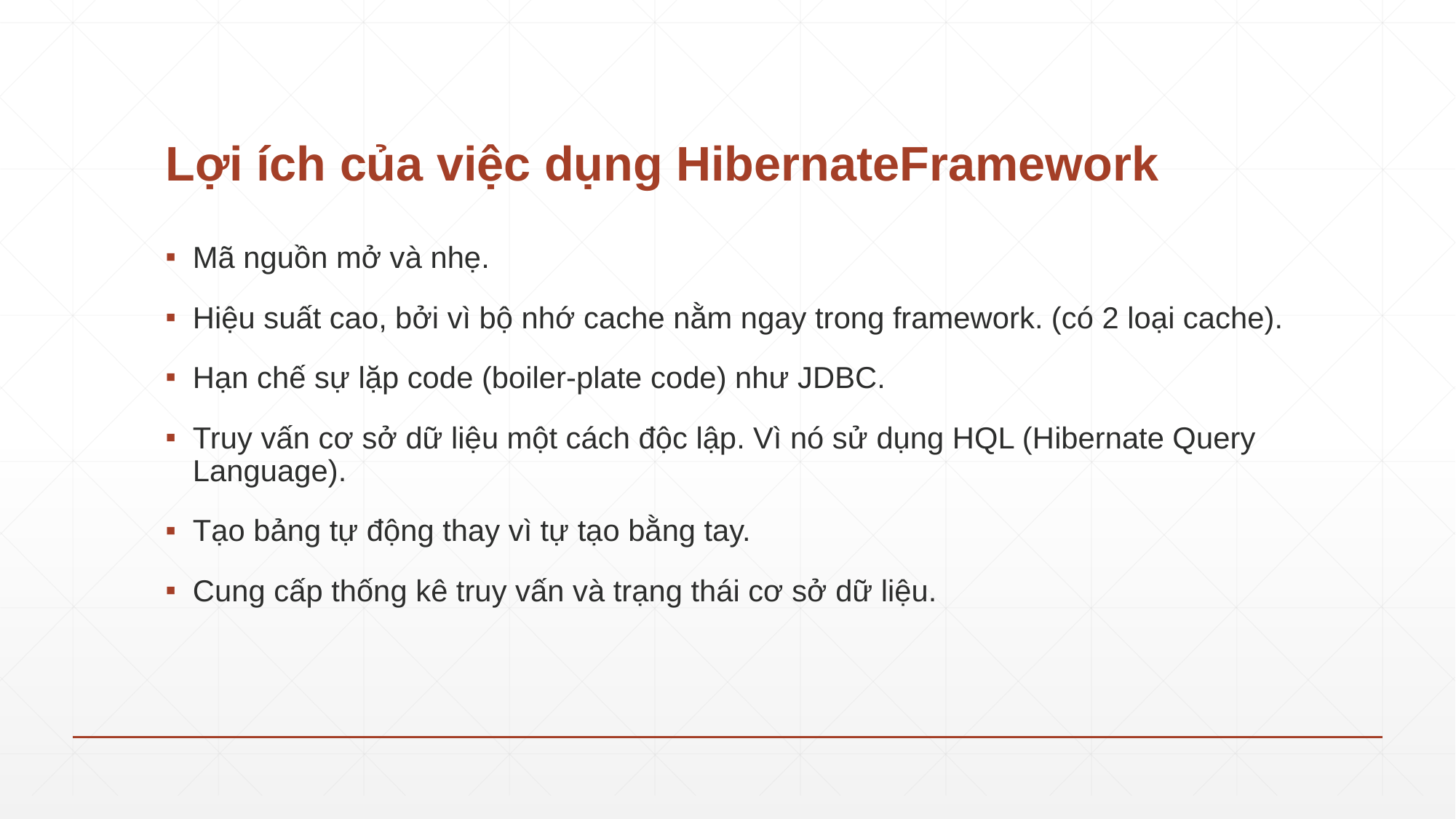

# Lợi ích của việc dụng HibernateFramework
Mã nguồn mở và nhẹ.
Hiệu suất cao, bởi vì bộ nhớ cache nằm ngay trong framework. (có 2 loại cache).
Hạn chế sự lặp code (boiler-plate code) như JDBC.
Truy vấn cơ sở dữ liệu một cách độc lập. Vì nó sử dụng HQL (Hibernate Query Language).
Tạo bảng tự động thay vì tự tạo bằng tay.
Cung cấp thống kê truy vấn và trạng thái cơ sở dữ liệu.